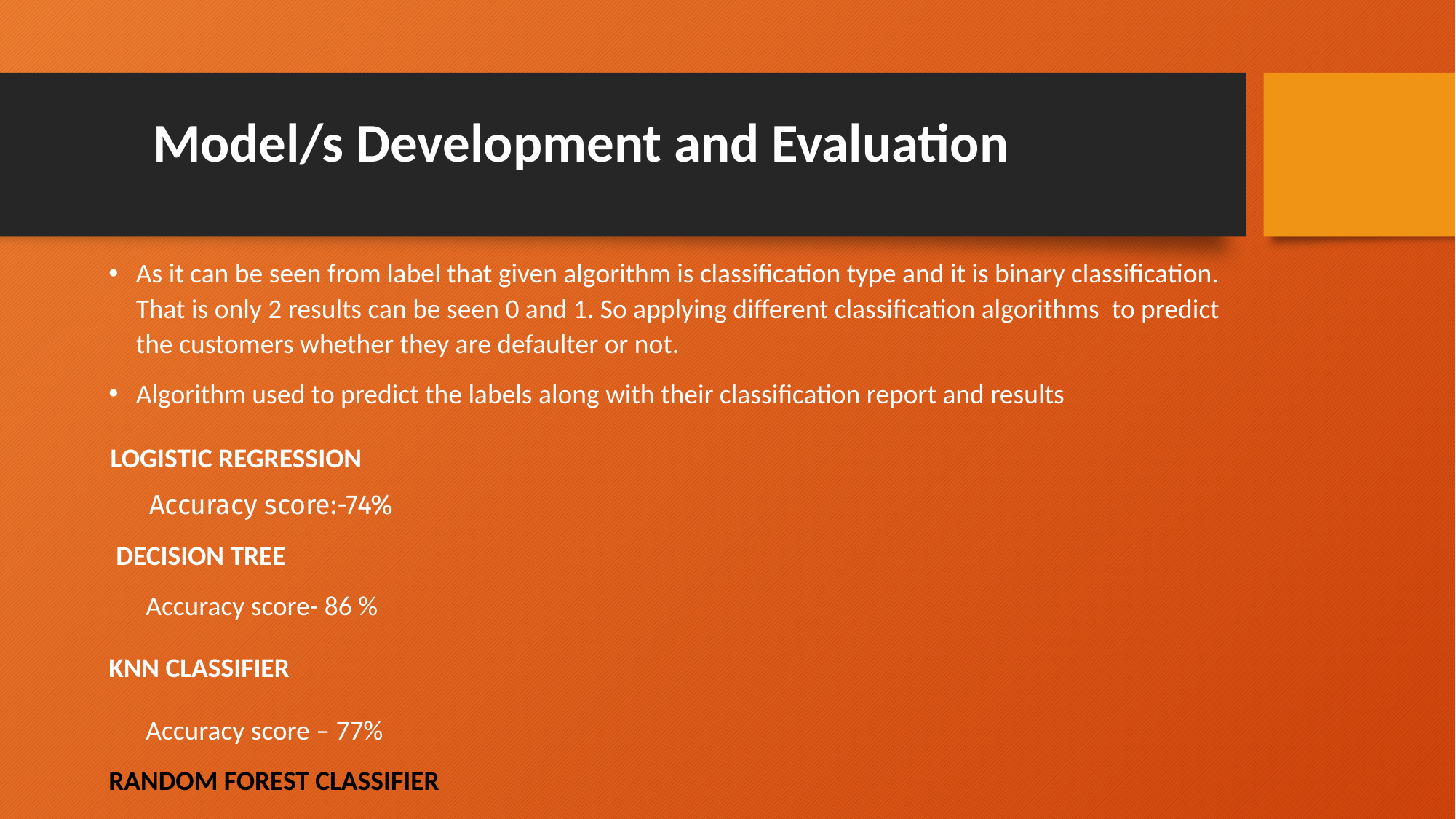

# Model/s Development and Evaluation
As it can be seen from label that given algorithm is classification type and it is binary classification. That is only 2 results can be seen 0 and 1. So applying different classification algorithms  to predict  the customers whether they are defaulter or not.
Algorithm used to predict the labels along with their classification report and results
   LOGISTIC REGRESSION
           Accuracy score:-74%
 DECISION TREE
      Accuracy score- 86 %
KNN CLASSIFIER
      Accuracy score – 77%
RANDOM FOREST CLASSIFIER
    Accuracy score – 90%